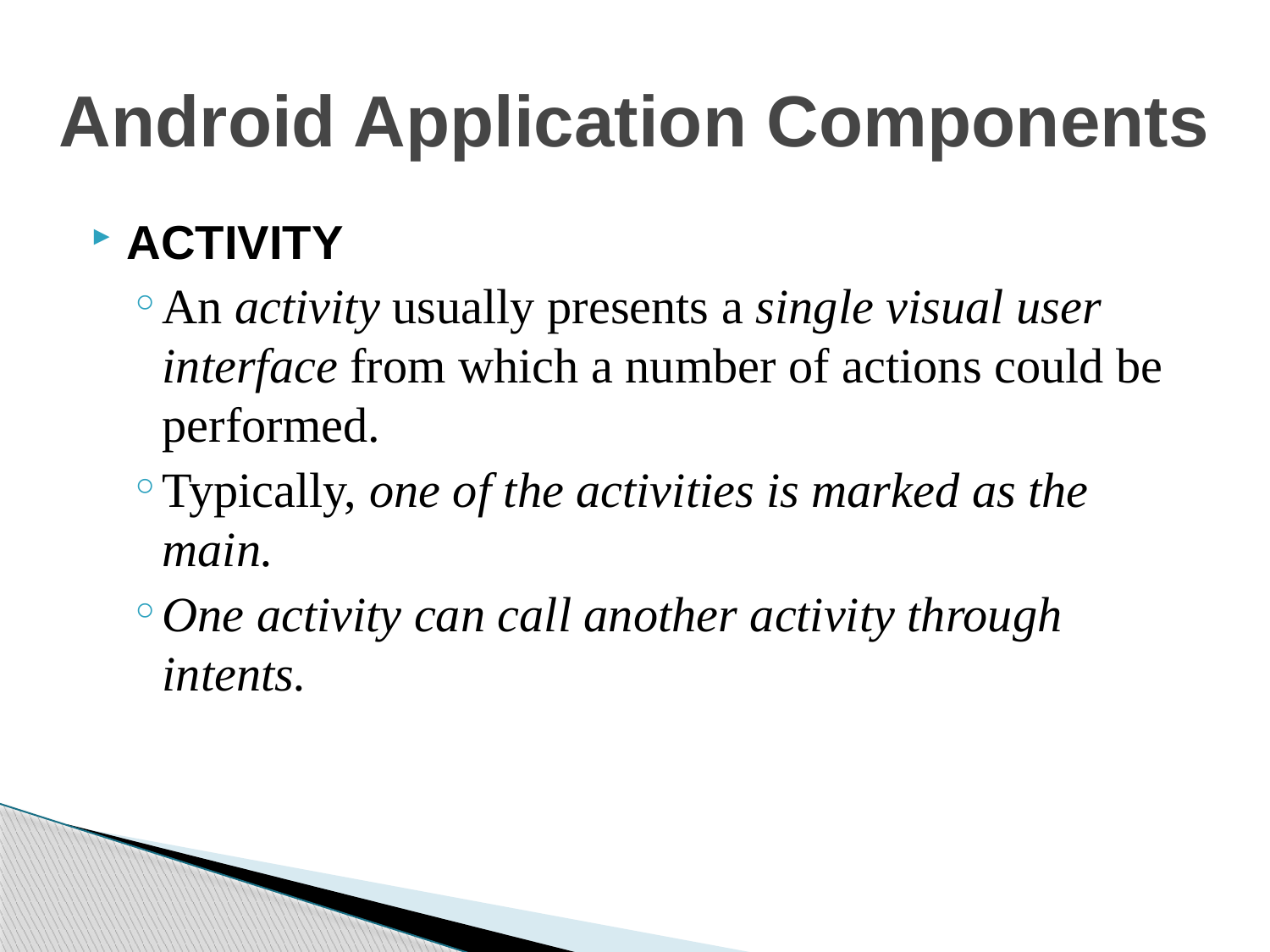

# Android Application Components
ACTIVITY
An activity usually presents a single visual user interface from which a number of actions could be performed.
Typically, one of the activities is marked as the main.
One activity can call another activity through intents.